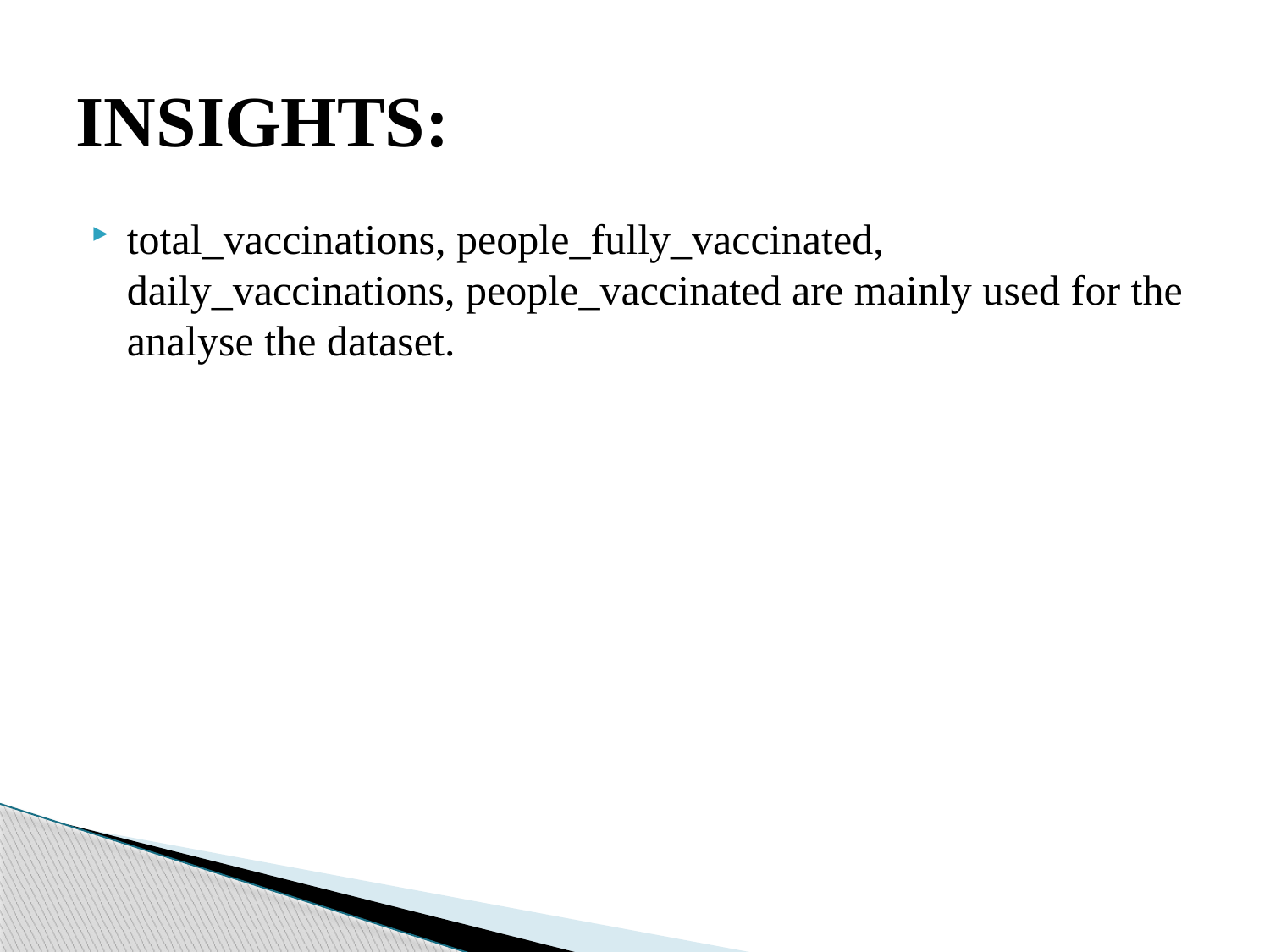

# INSIGHTS:
total_vaccinations, people_fully_vaccinated, daily_vaccinations, people_vaccinated are mainly used for the analyse the dataset.